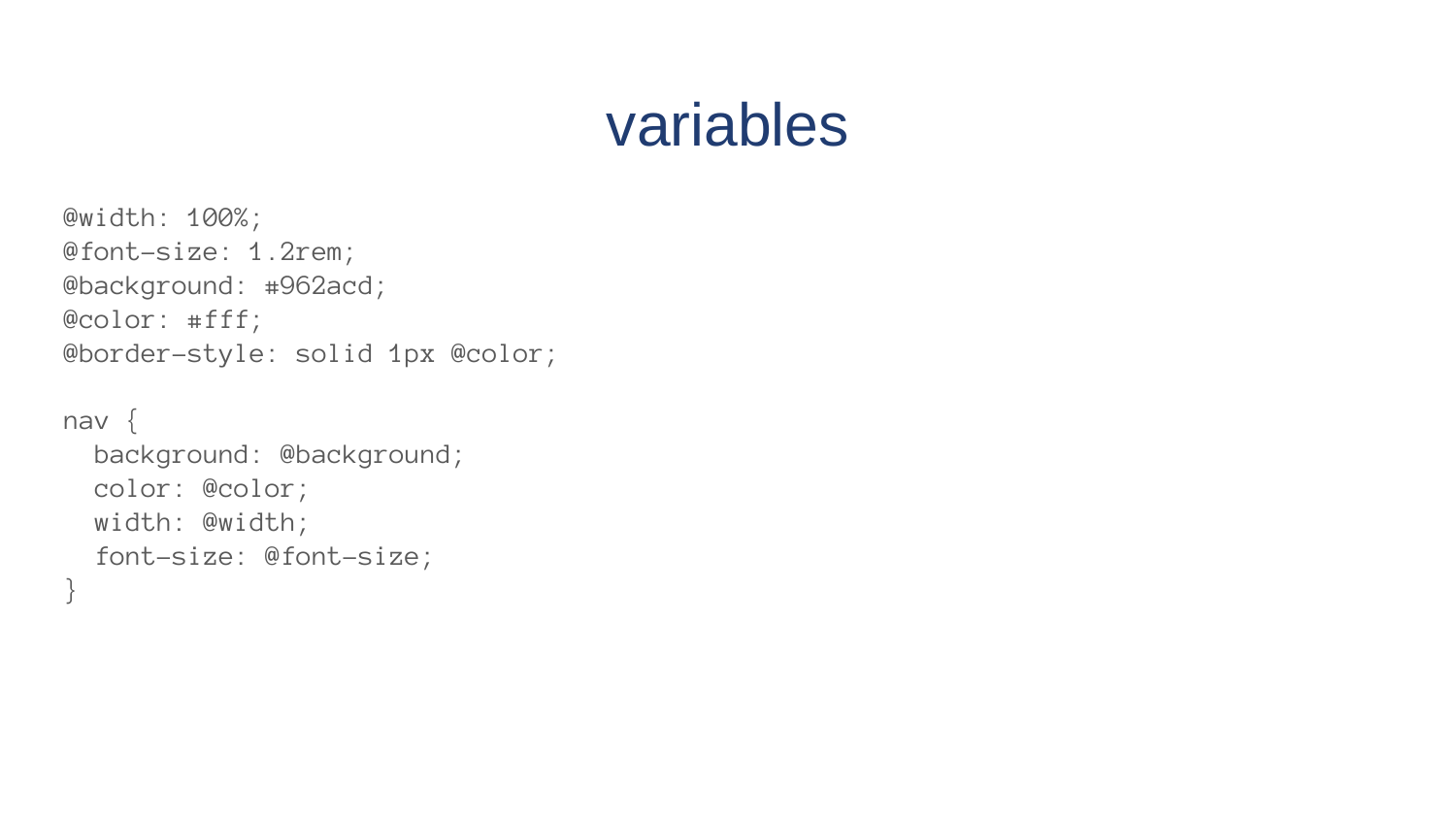

# variables
@width: 100%;
@font-size: 1.2rem;
@background: #962acd;
@color: #fff;
@border-style: solid 1px @color;
nav {
  background: @background;
  color: @color;
  width: @width;
  font-size: @font-size;
}